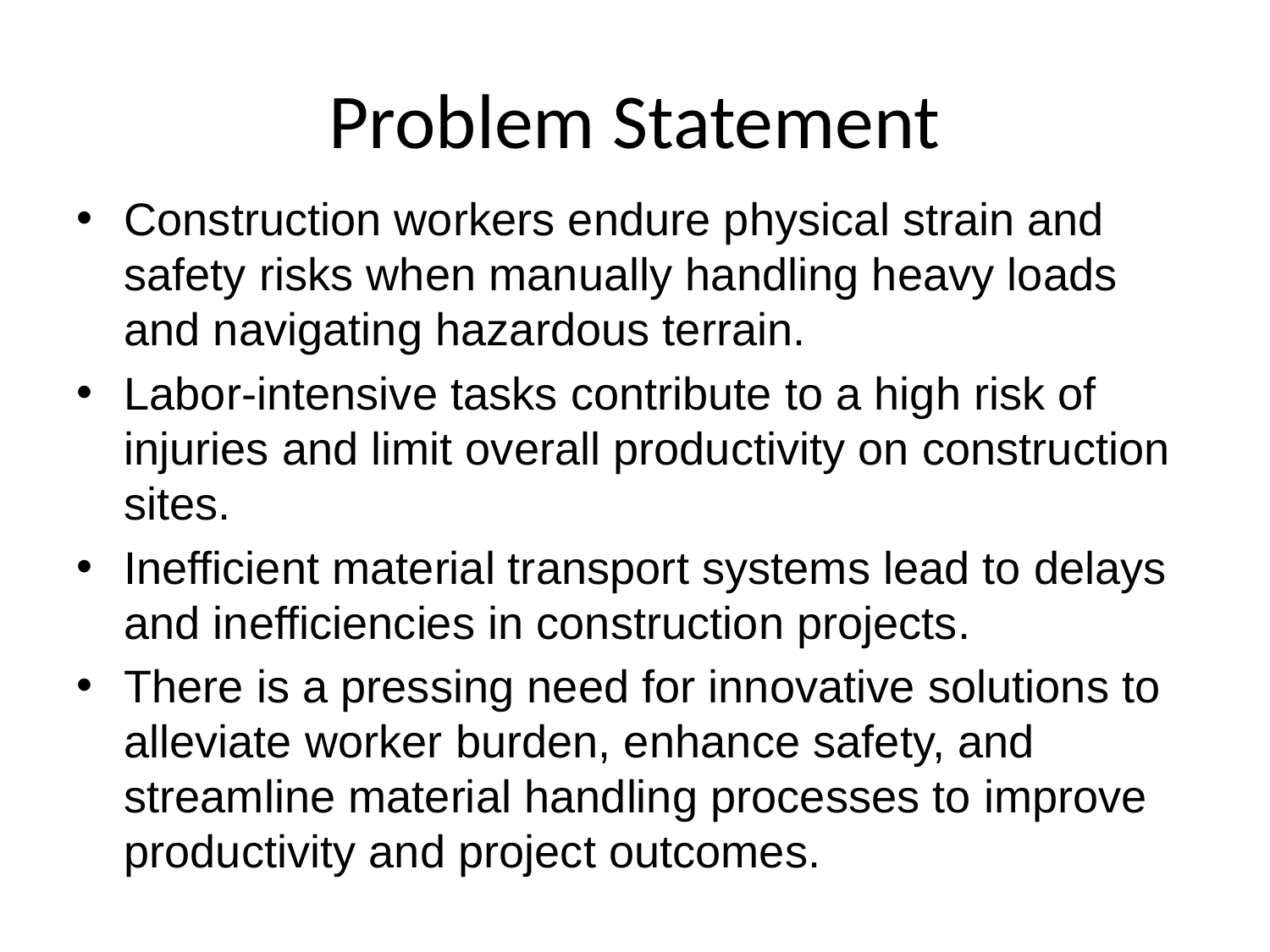

# Problem Statement
Construction workers endure physical strain and safety risks when manually handling heavy loads and navigating hazardous terrain.
Labor-intensive tasks contribute to a high risk of injuries and limit overall productivity on construction sites.
Inefficient material transport systems lead to delays and inefficiencies in construction projects.
There is a pressing need for innovative solutions to alleviate worker burden, enhance safety, and streamline material handling processes to improve productivity and project outcomes.